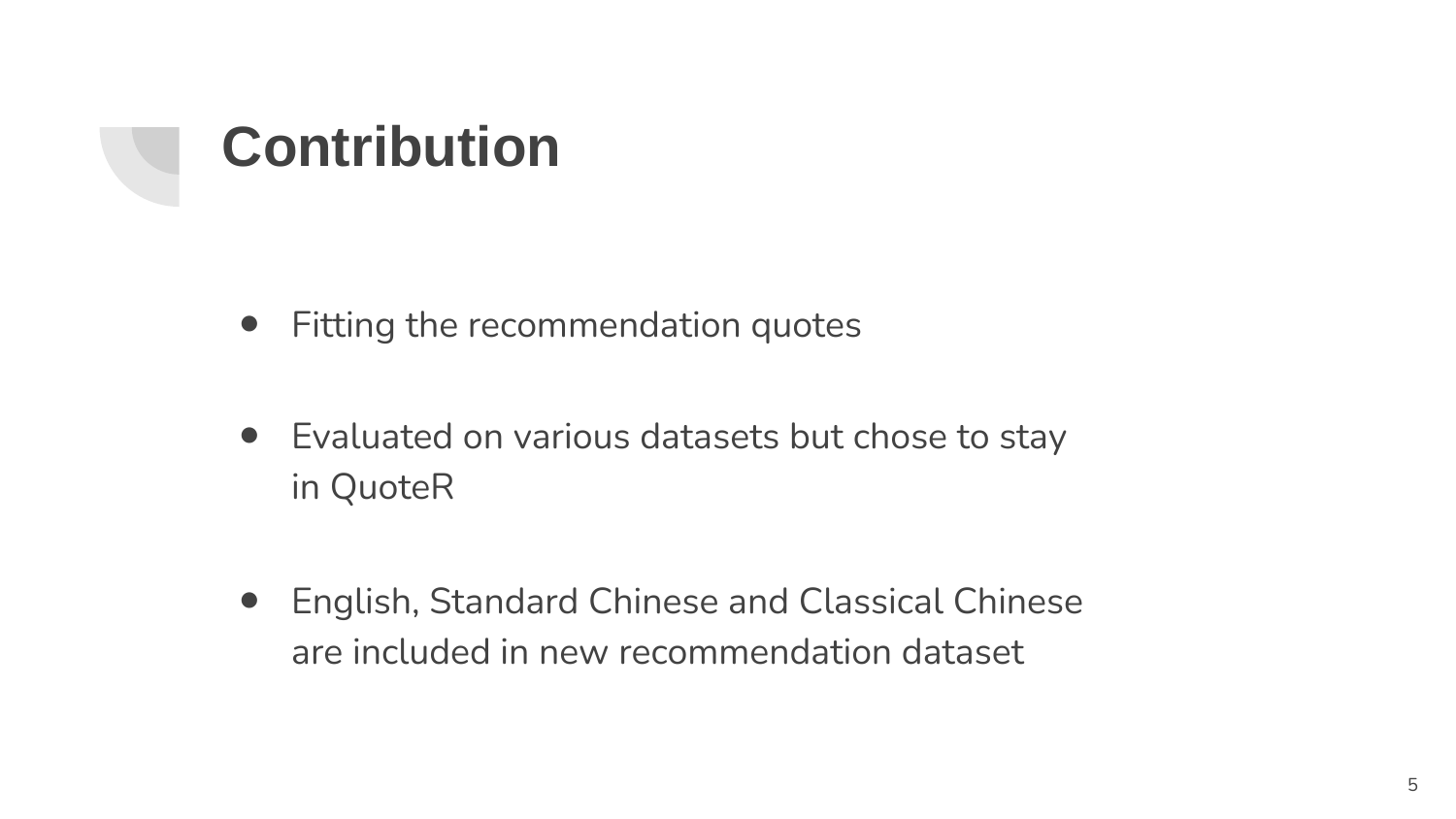

# Contribution
Fitting the recommendation quotes

Evaluated on various datasets but chose to stay in QuoteR

English, Standard Chinese and Classical Chinese are included in new recommendation dataset
5